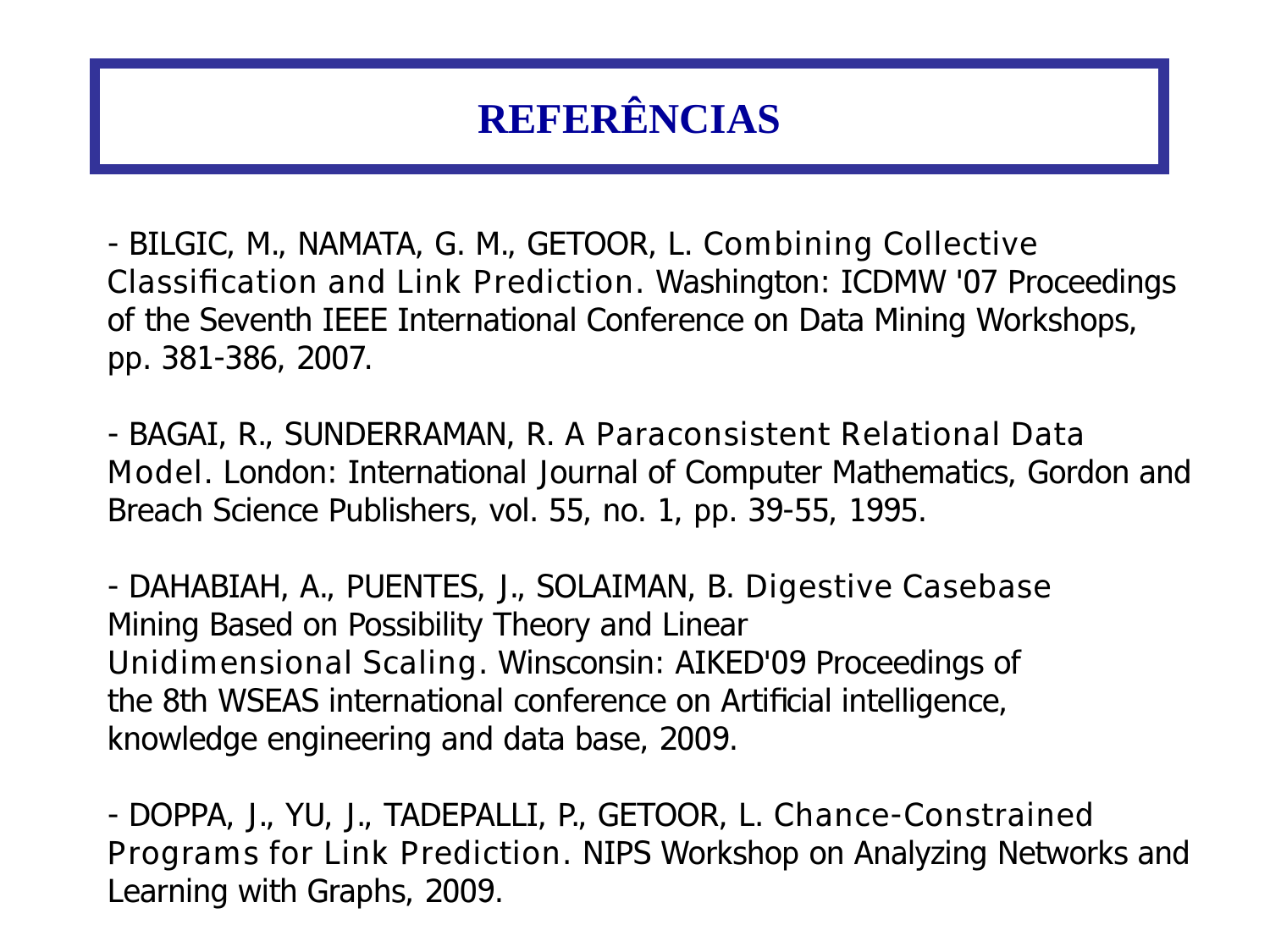

REFERÊNCIAS
- BILGIC, M., NAMATA, G. M., GETOOR, L. Combining Collective Classification and Link Prediction. Washington: ICDMW '07 Proceedings of the Seventh IEEE International Conference on Data Mining Workshops, pp. 381-386, 2007.

- BAGAI, R., SUNDERRAMAN, R. A Paraconsistent Relational Data Model. London: International Journal of Computer Mathematics, Gordon and Breach Science Publishers, vol. 55, no. 1, pp. 39-55, 1995.

- DAHABIAH, A., PUENTES, J., SOLAIMAN, B. Digestive Casebase
Mining Based on Possibility Theory and Linear
Unidimensional Scaling. Winsconsin: AIKED'09 Proceedings of
the 8th WSEAS international conference on Artificial intelligence,
knowledge engineering and data base, 2009.

- DOPPA, J., YU, J., TADEPALLI, P., GETOOR, L. Chance-Constrained Programs for Link Prediction. NIPS Workshop on Analyzing Networks and Learning with Graphs, 2009.